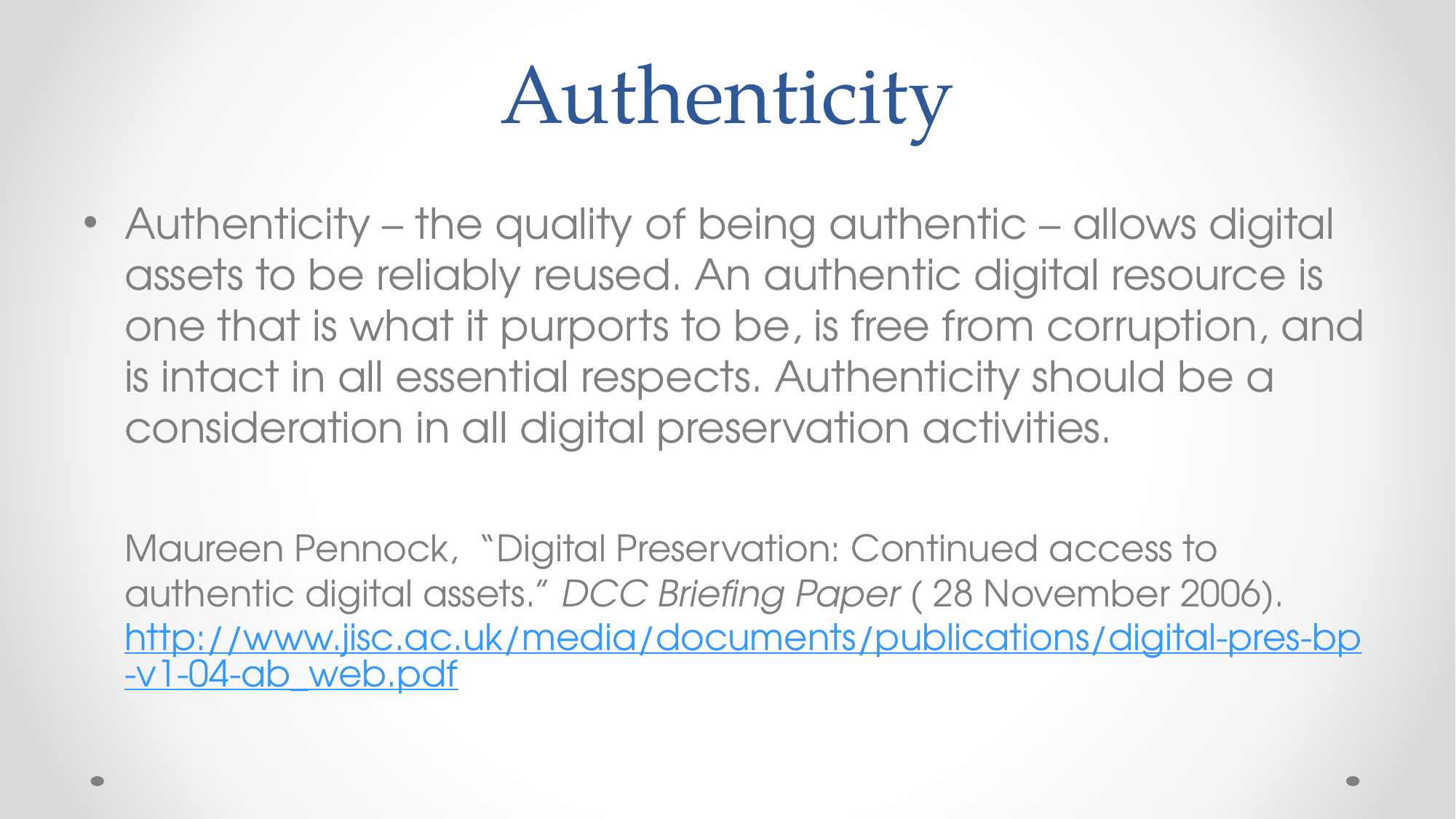

# Authenticity
Authenticity – the quality of being authentic – allows digital assets to be reliably reused. An authentic digital resource is one that is what it purports to be, is free from corruption, and is intact in all essential respects. Authenticity should be a consideration in all digital preservation activities.

	Maureen Pennock,  “Digital Preservation: Continued access to authentic digital assets.” DCC Briefing Paper ( 28 November 2006). http://www.jisc.ac.uk/media/documents/publications/digital-pres-bp-v1-04-ab_web.pdf